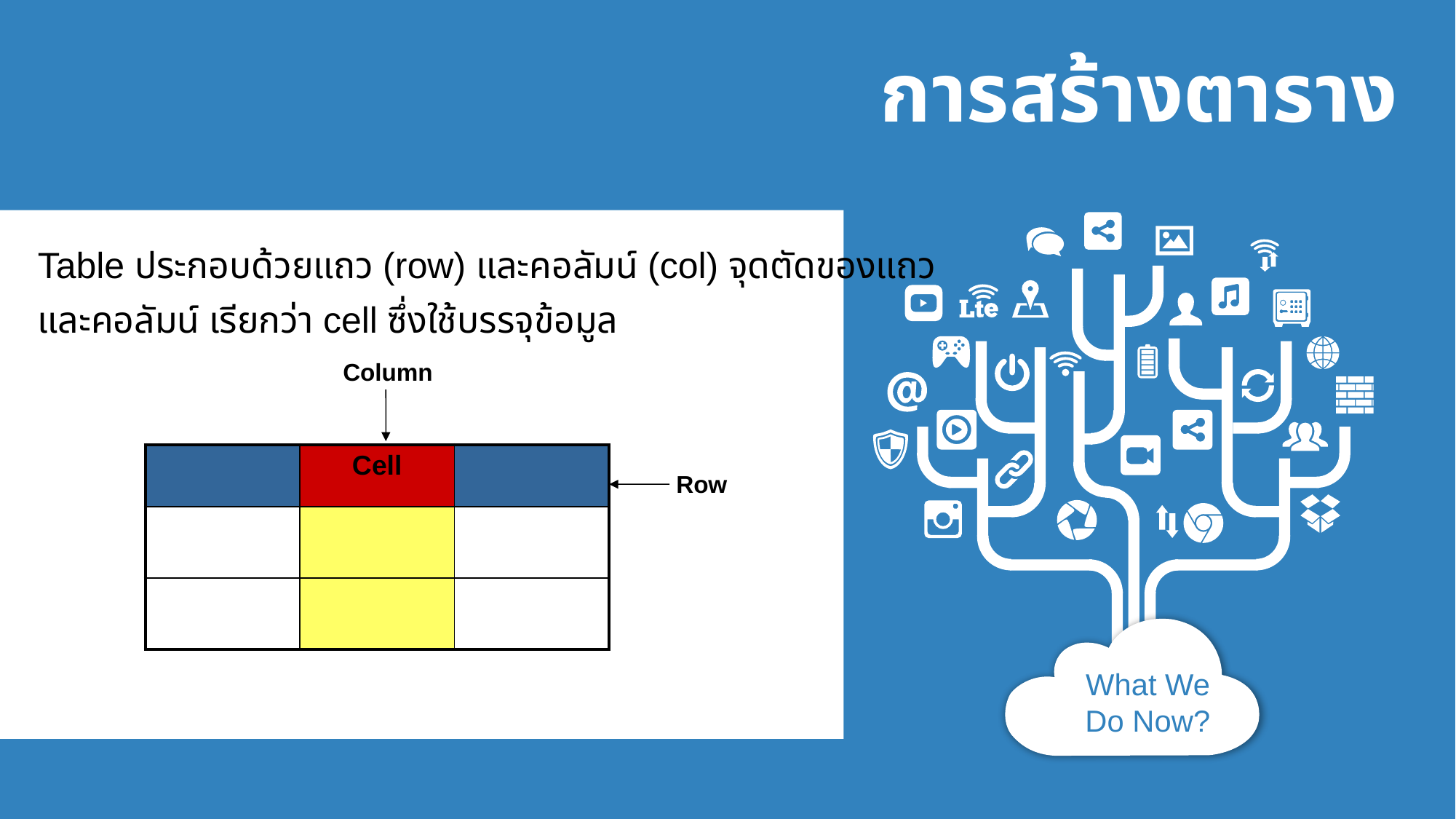

การสร้างตาราง

Table ประกอบด้วยแถว (row) และคอลัมน์ (col) จุดตัดของแถว
และคอลัมน์ เรียกว่า cell ซึ่งใช้บรรจุข้อมูล

Column

|  | Cell |  |
| --- | --- | --- |
|  |  |  |
|  |  |  |

Row

What We Do Now?